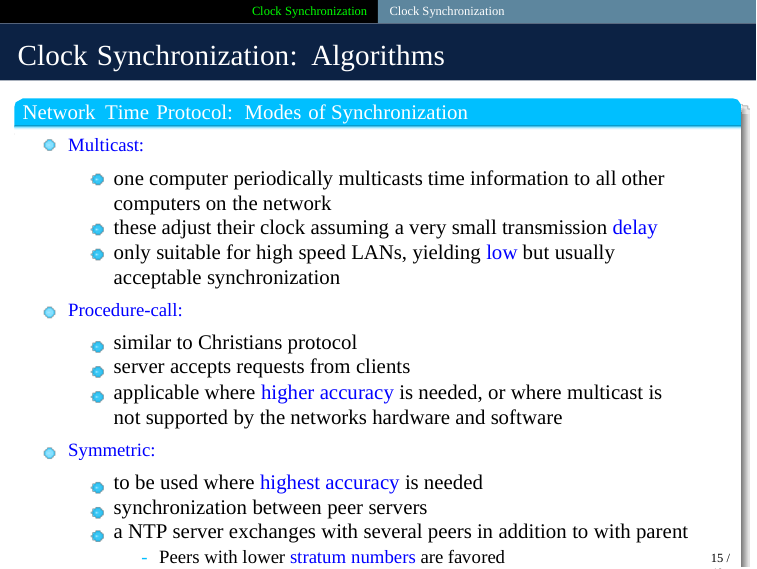

Clock Synchronization      Clock Synchronization

Clock Synchronization: Algorithms

Network Time Protocol:  Modes of Synchronization
Multicast:
one computer periodically multicasts time information to all other computers on the network
these adjust their clock assuming a very small transmission delay
only suitable for high speed LANs, yielding low but usually acceptable synchronization
Procedure-call:
similar to Christians protocol
server accepts requests from clients
applicable where higher accuracy is needed, or where multicast is not supported by the networks hardware and software
Symmetric:
to be used where highest accuracy is needed synchronization between peer servers
a NTP server exchanges with several peers in addition to with parent
-  Peers with lower stratum numbers are favored

15 / 40